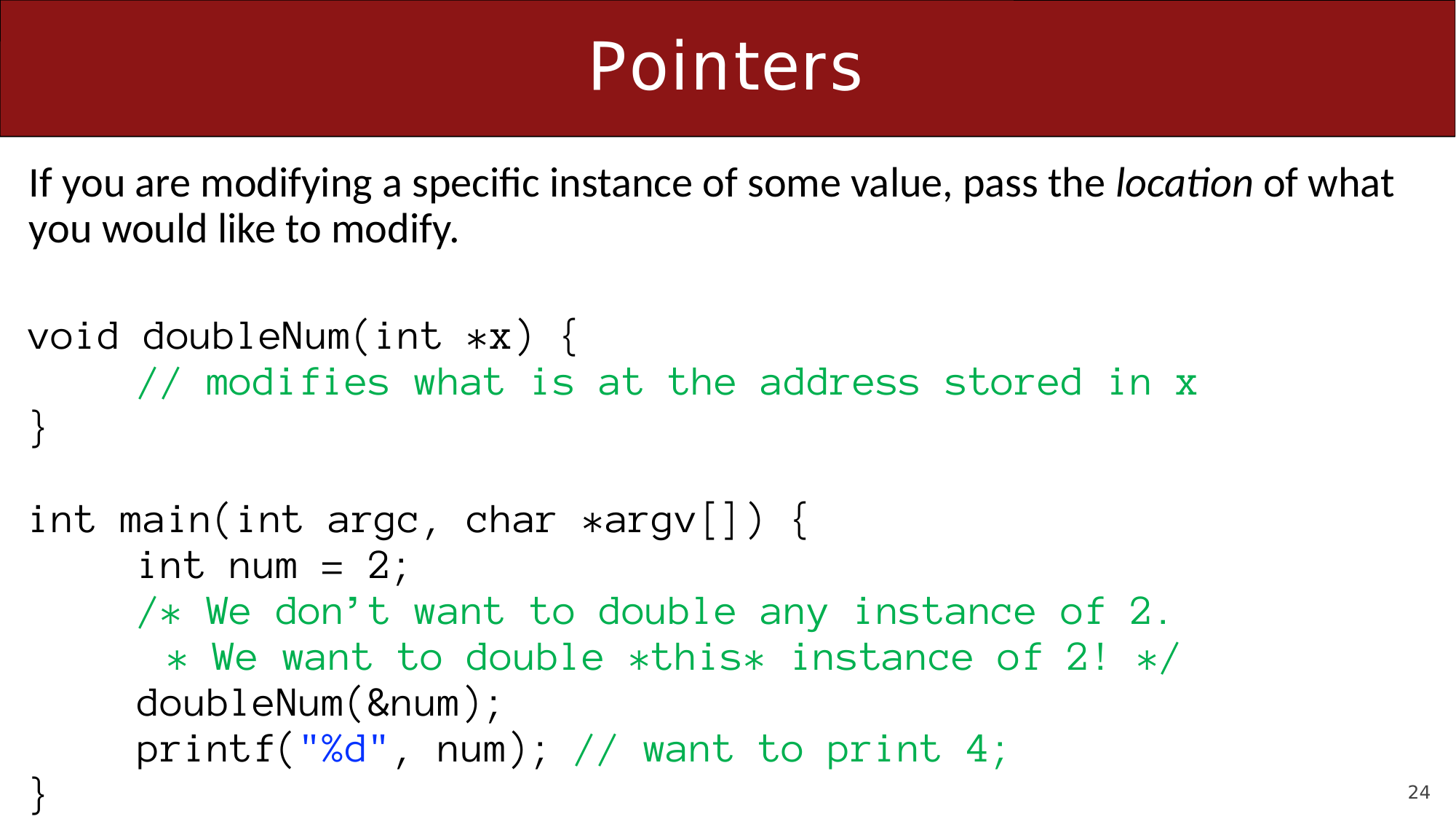

# Pointers
If you are modifying a specific instance of some value, pass the location of what you would like to modify.

void doubleNum(int *x) {
	// modifies what is at the address stored in x
}

int main(int argc, char *argv[]) {
	int num = 2;
	/* We don’t want to double any instance of 2.
      * We want to double *this* instance of 2! */
	doubleNum(&num);
	printf("%d", num);	// want to print 4;
}